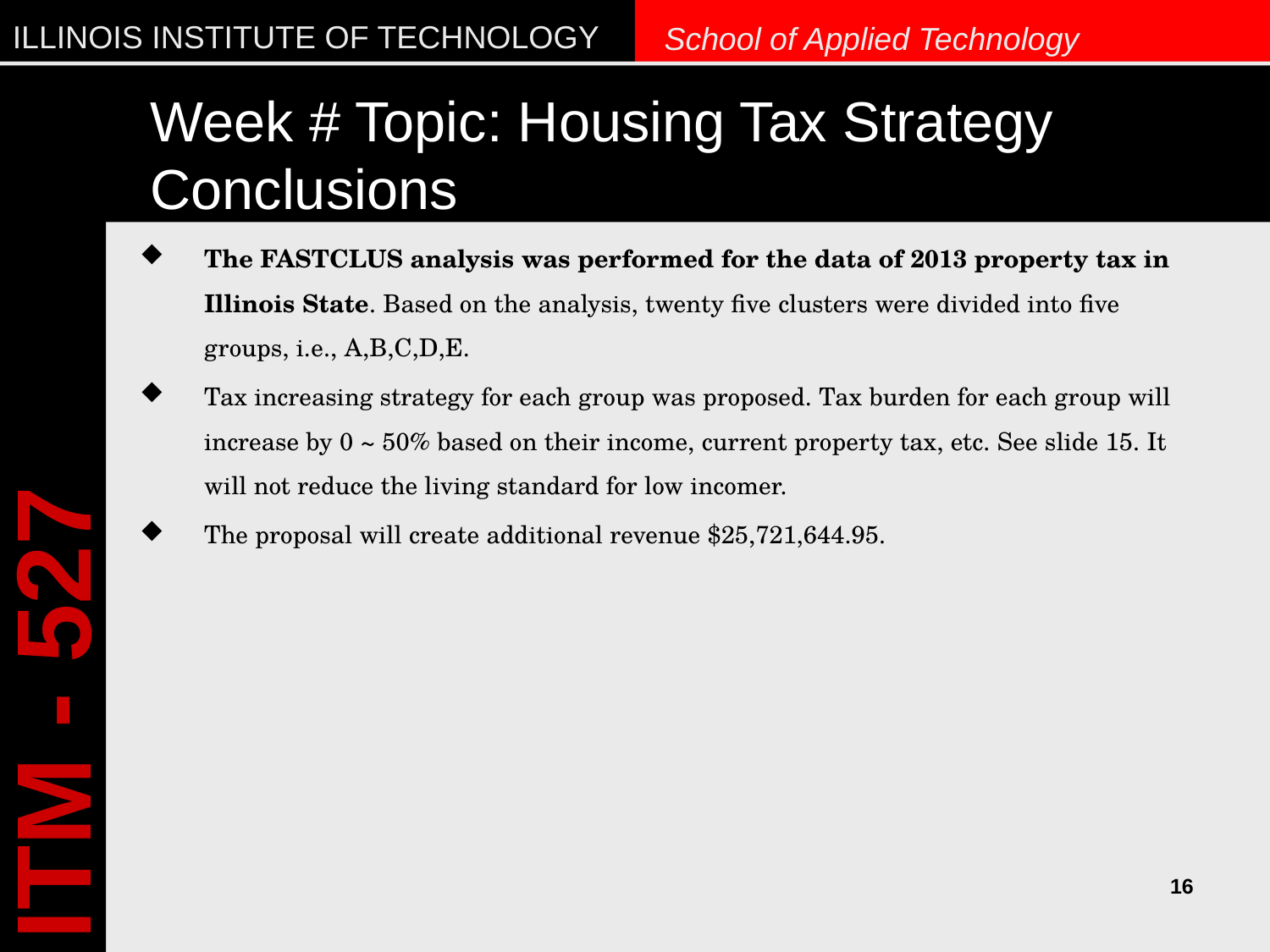

# Week # Topic: Housing Tax Strategy Conclusions
The FASTCLUS analysis was performed for the data of 2013 property tax in Illinois State. Based on the analysis, twenty five clusters were divided into five groups, i.e., A,B,C,D,E.
Tax increasing strategy for each group was proposed. Tax burden for each group will increase by 0 ~ 50% based on their income, current property tax, etc. See slide 15. It will not reduce the living standard for low incomer.
The proposal will create additional revenue $25,721,644.95.

16